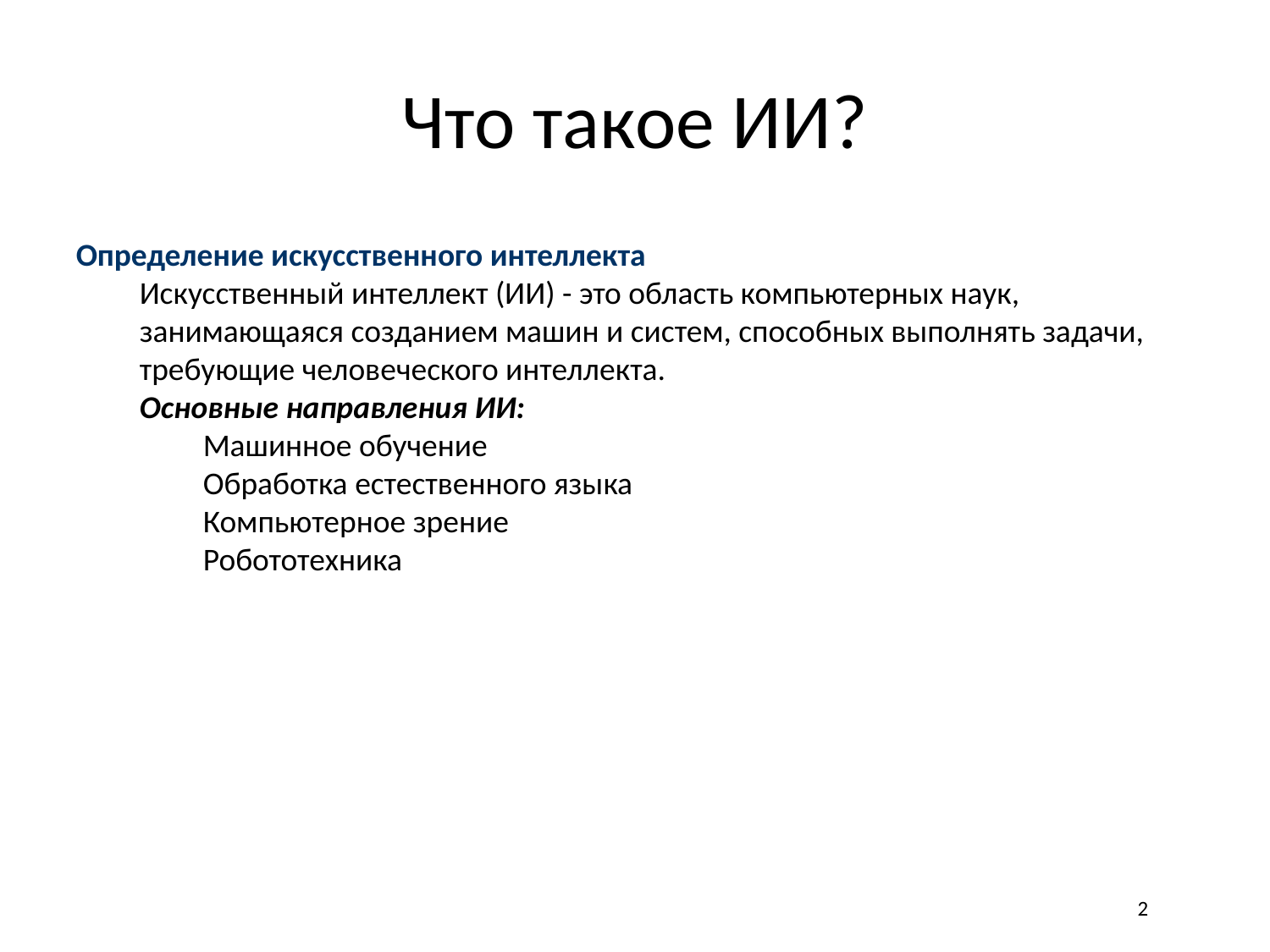

# Что такое ИИ?

Определение искусственного интеллекта
Искусственный интеллект (ИИ) - это область компьютерных наук, занимающаяся созданием машин и систем, способных выполнять задачи, требующие человеческого интеллекта.
Основные направления ИИ:
Машинное обучение
Обработка естественного языка
Компьютерное зрение
Робототехника

2